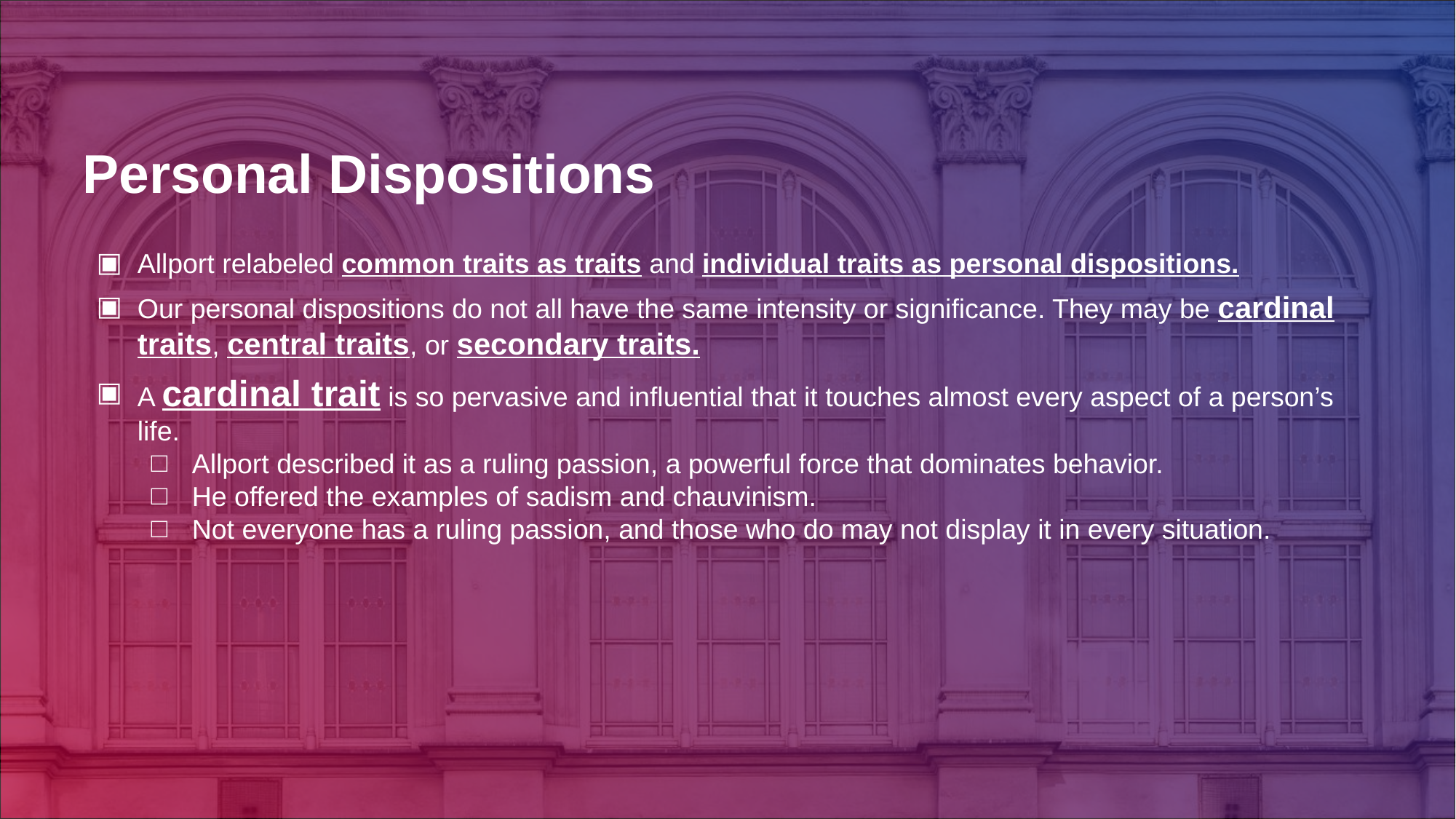

# Personal Dispositions
Allport relabeled common traits as traits and individual traits as personal dispositions.
Our personal dispositions do not all have the same intensity or significance. They may be cardinal traits, central traits, or secondary traits.
A cardinal trait is so pervasive and influential that it touches almost every aspect of a person’s life.
Allport described it as a ruling passion, a powerful force that dominates behavior.
He offered the examples of sadism and chauvinism.
Not everyone has a ruling passion, and those who do may not display it in every situation.